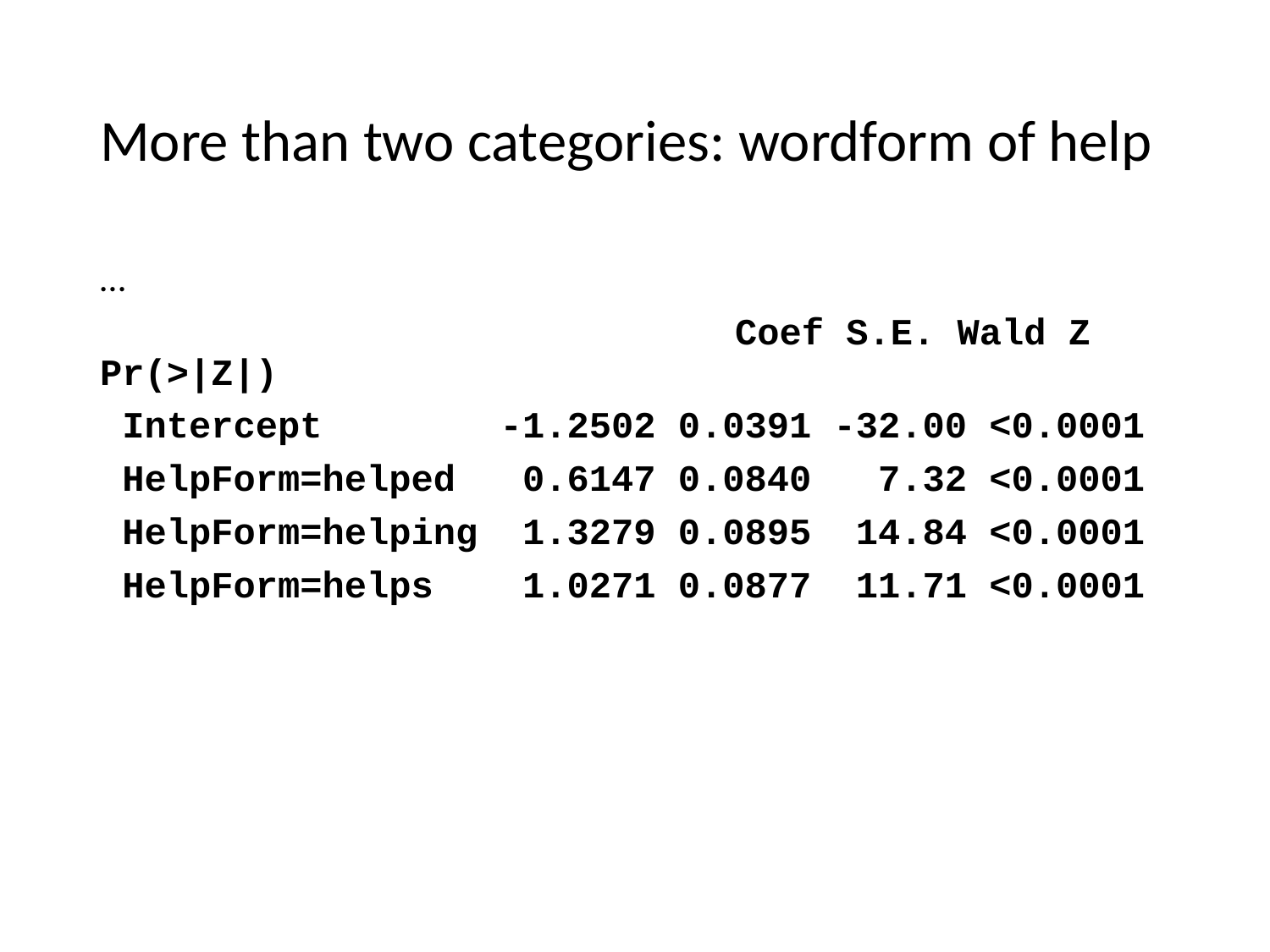

# More than two categories: wordform of help
…
 					Coef S.E. Wald Z 	Pr(>|Z|)
 Intercept        -1.2502 0.0391 -32.00 <0.0001
 HelpForm=helped   0.6147 0.0840   7.32 <0.0001
 HelpForm=helping  1.3279 0.0895  14.84 <0.0001
 HelpForm=helps    1.0271 0.0877  11.71 <0.0001